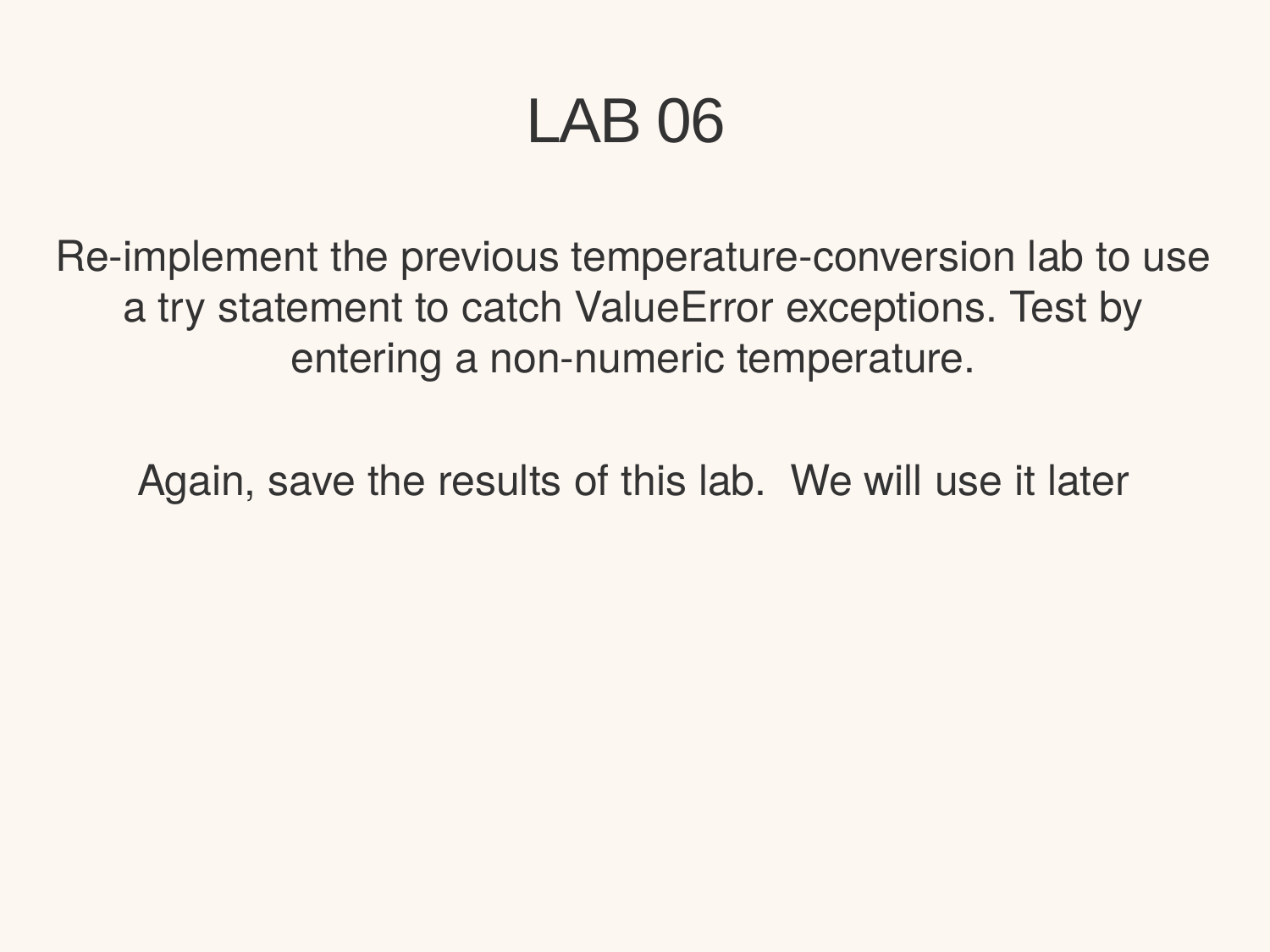

# LAB 06
Re-implement the previous temperature-conversion lab to use a try statement to catch ValueError exceptions. Test by entering a non-numeric temperature.

Again, save the results of this lab.  We will use it later